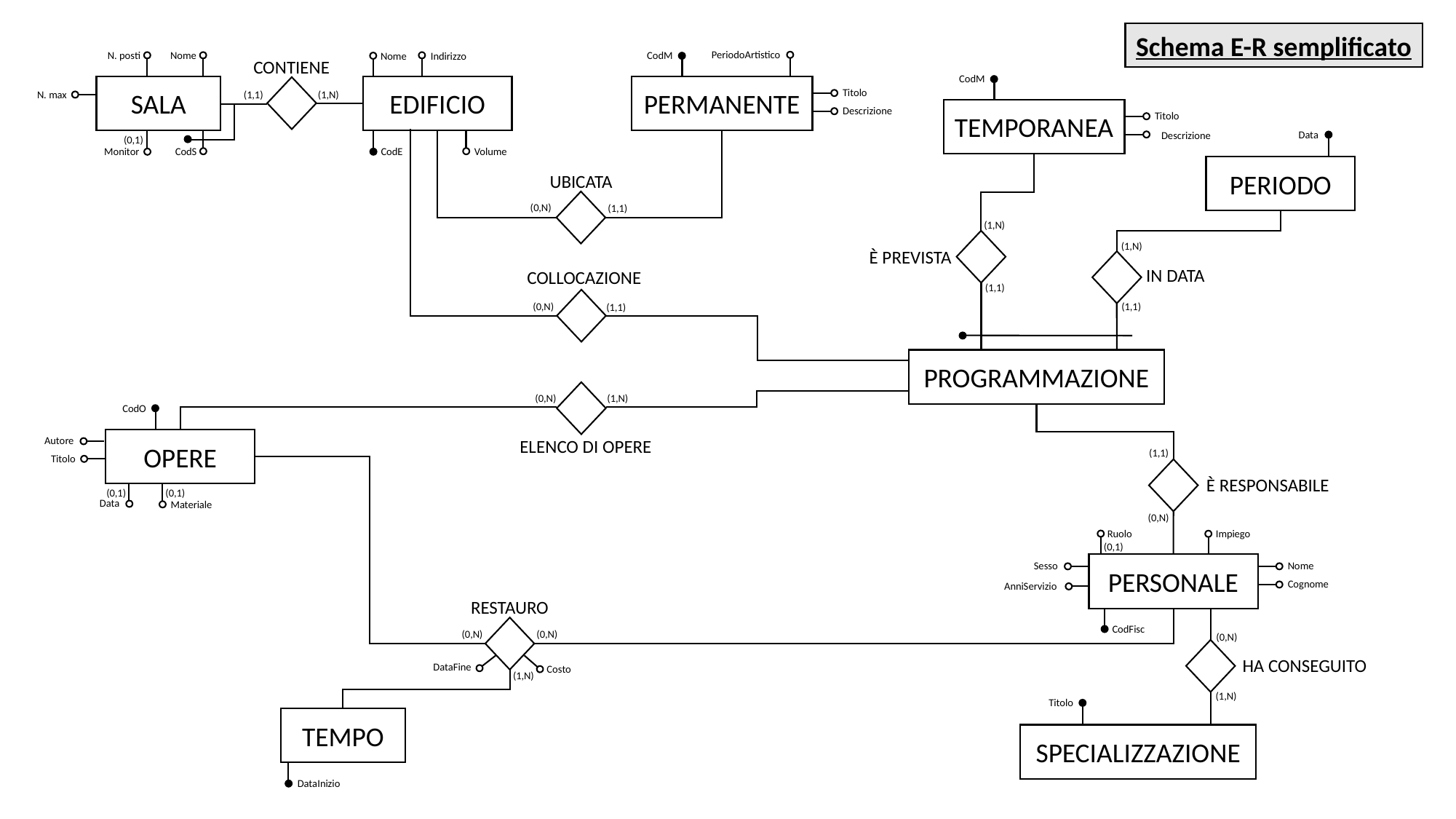

Schema E-R semplificato
PeriodoArtistico
Nome
N. posti
CodM
Indirizzo
Nome
CONTIENE

CodM

SALA
EDIFICIO
PERMANENTE

Titolo

(1,1)
(1,N)

N. max
Descrizione

TEMPORANEA
Titolo

Data
Descrizione
(0,1)

CodE

Volume
Monitor
CodS

PERIODO
UBICATA

(0,N)
(1,1)
(1,N)

(1,N)
È PREVISTA

IN DATA
COLLOCAZIONE
(1,1)

(1,1)
(0,N)
(1,1)
PROGRAMMAZIONE

(1,N)
(0,N)
CodO

Autore

OPERE
ELENCO DI OPERE
(1,1)
Titolo

È RESPONSABILE
(0,1)
(0,1)

Data
Materiale
(0,N)
Impiego
Ruolo

(0,1)
Sesso
Nome
PERSONALE

Cognome

AnniServizio

RESTAURO
CodFisc

(0,N)
(0,N)
(0,N)

HA CONSEGUITO

DataFine
Costo
(1,N)
(1,N)
Titolo

TEMPO
SPECIALIZZAZIONE

DataInizio